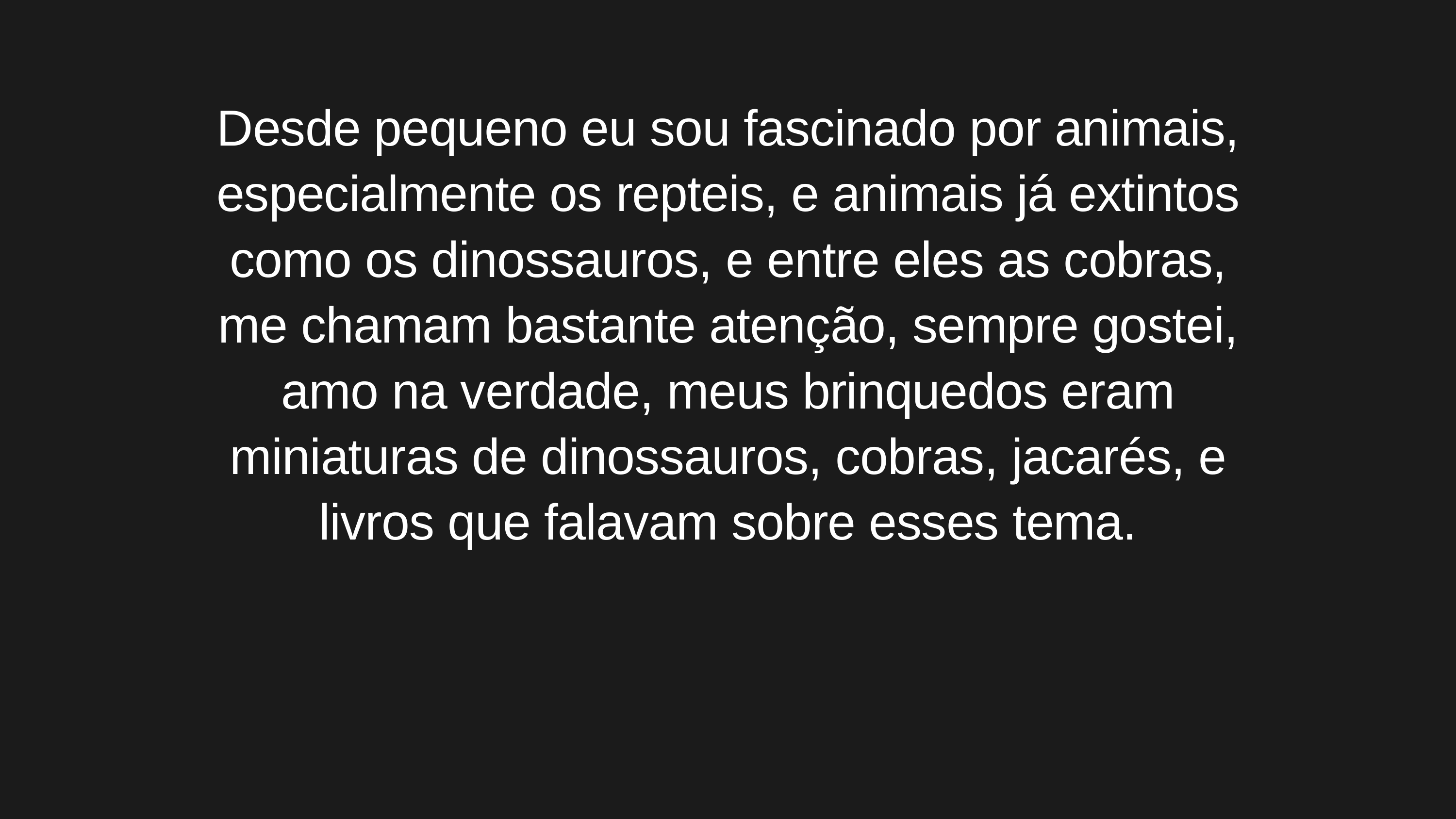

Desde pequeno eu sou fascinado por animais, especialmente os repteis, e animais já extintos como os dinossauros, e entre eles as cobras, me chamam bastante atenção, sempre gostei, amo na verdade, meus brinquedos eram miniaturas de dinossauros, cobras, jacarés, e livros que falavam sobre esses tema.